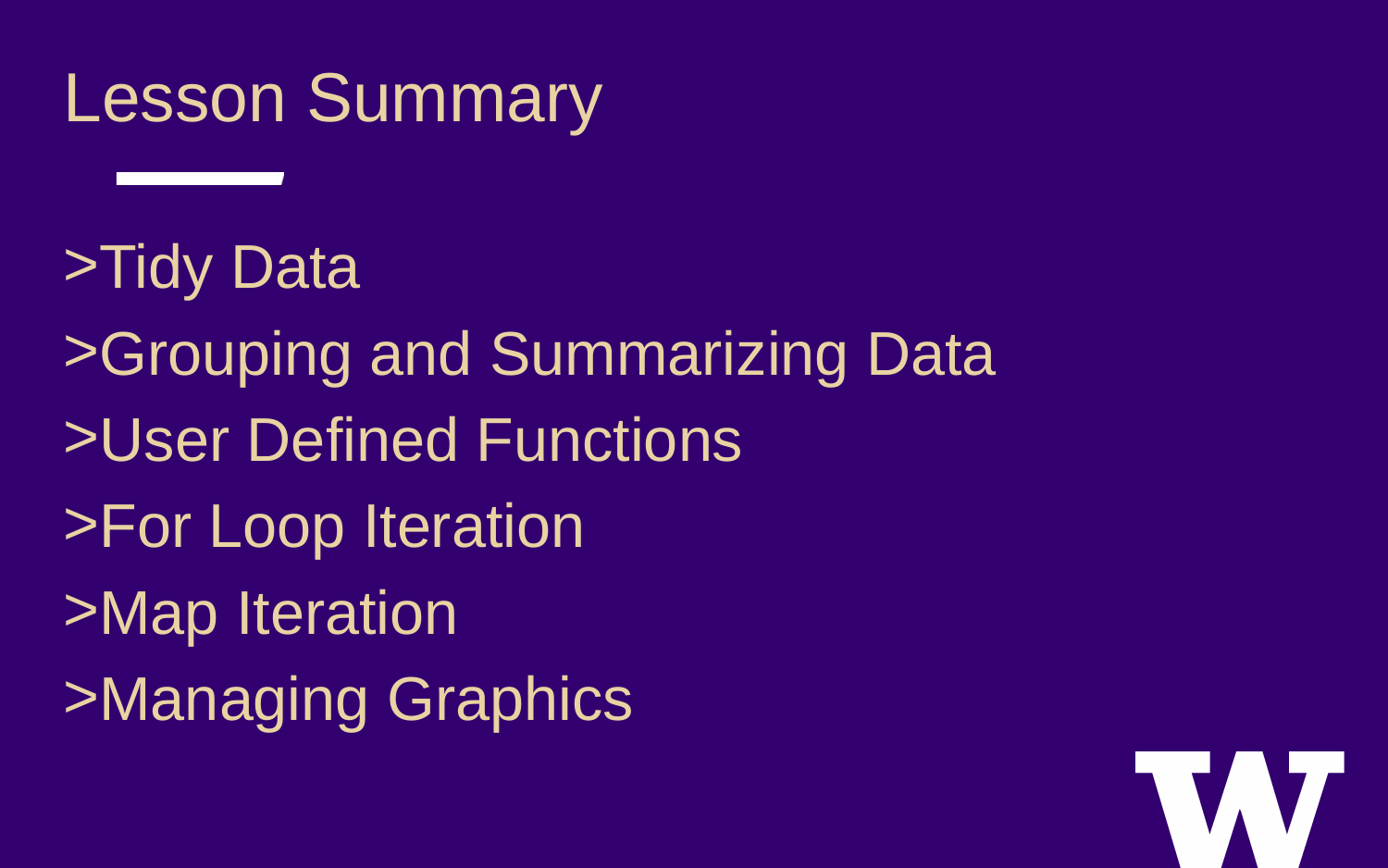

Lesson Summary
Tidy Data
Grouping and Summarizing Data
User Defined Functions
For Loop Iteration
Map Iteration
Managing Graphics